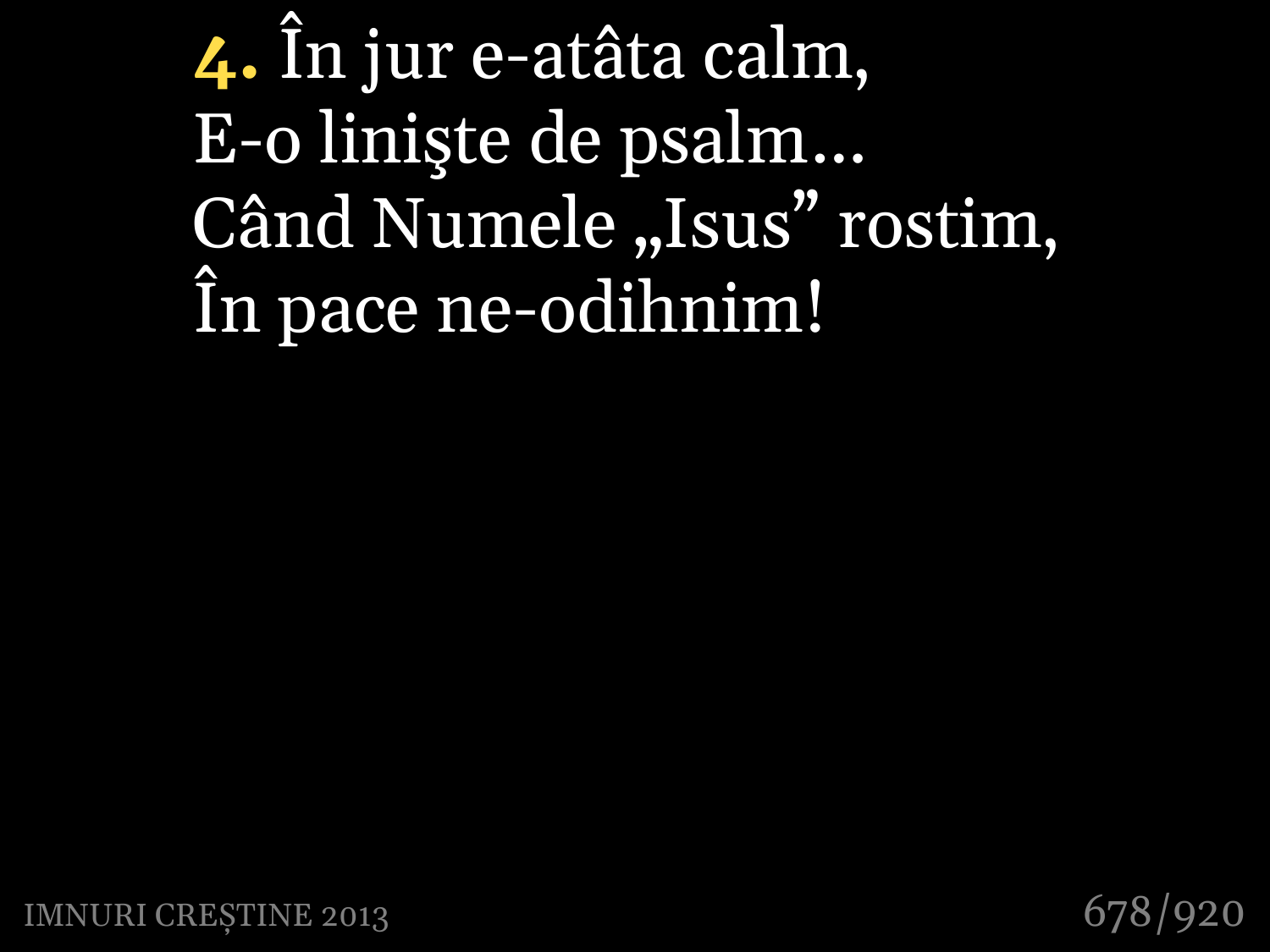

4. În jur e-atâta calm,
E-o linişte de psalm…
Când Numele „Isus” rostim,
În pace ne-odihnim!
678/920
IMNURI CREȘTINE 2013